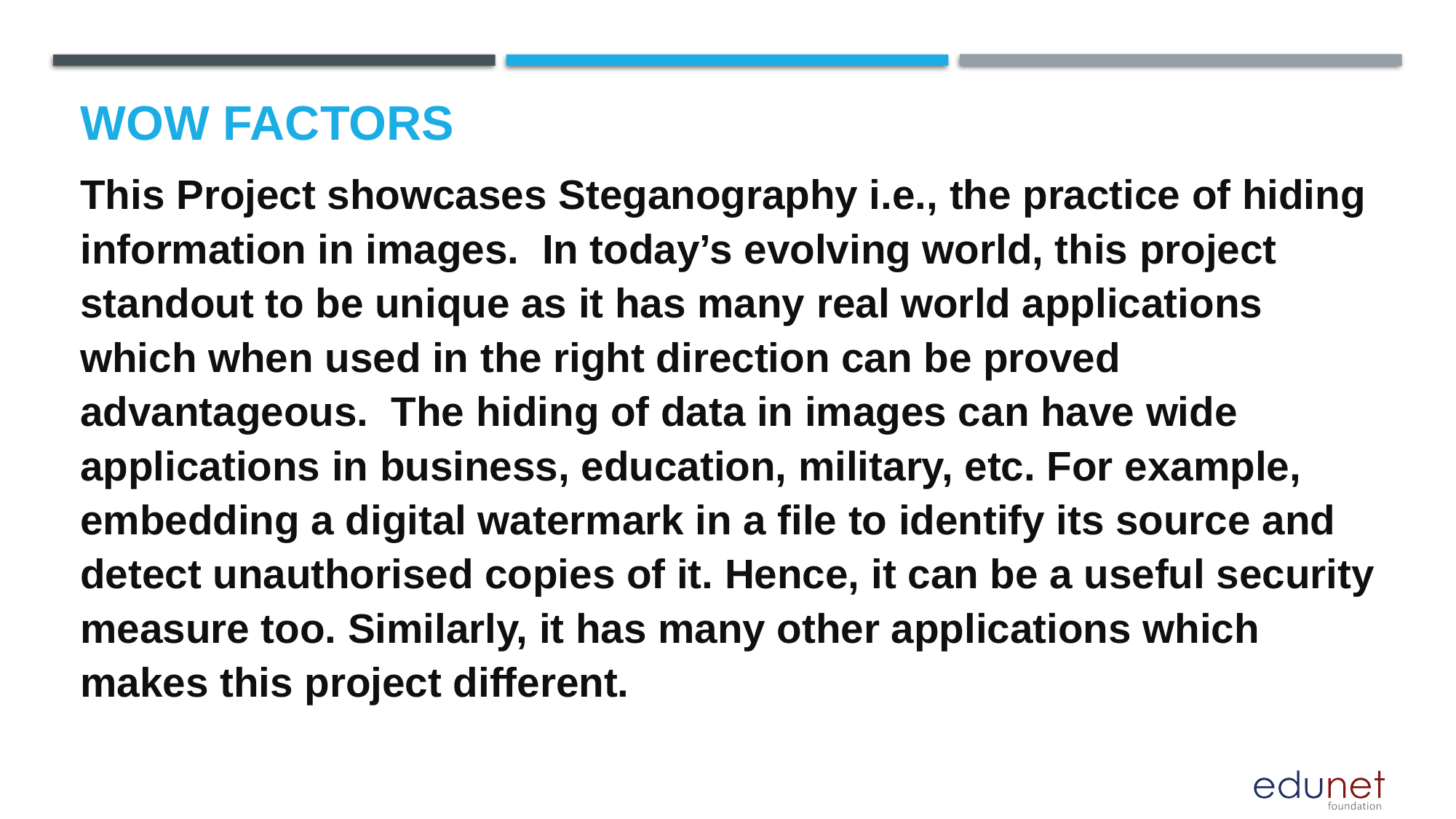

# Wow factors
This Project showcases Steganography i.e., the practice of hiding information in images.  In today’s evolving world, this project standout to be unique as it has many real world applications which when used in the right direction can be proved advantageous.  The hiding of data in images can have wide applications in business, education, military, etc. For example, embedding a digital watermark in a file to identify its source and detect unauthorised copies of it. Hence, it can be a useful security measure too. Similarly, it has many other applications which makes this project different.